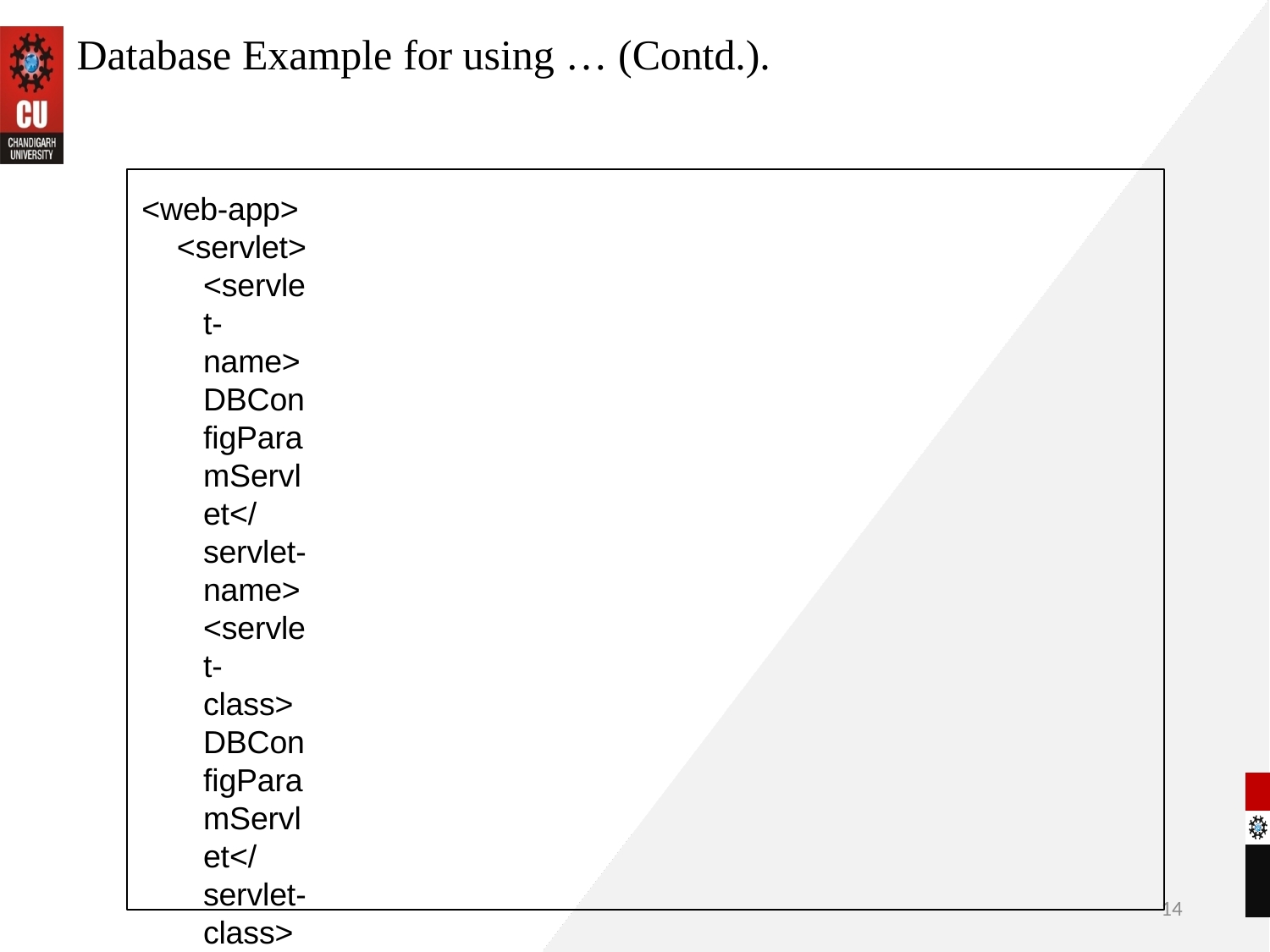

# Database Example for using … (Contd.).

<web-app>
<servlet>
<servlet-name>DBConfigParamServlet</servlet-name>
<servlet-class>DBConfigParamServlet</servlet-class>
<init-param>
<param-name>driverName</param-name>
<param-value>sun.jdbc.odbc.JdbcOdbcDriver</param-value>
</init-param>
<init-param>
<param-name>urlName</param-name>
<param-value>Jdbc:Odbc:vdsn2</param-value>
</init-param>
</servlet>
<servlet-mapping>
<servlet-name>DBConfigParamServlet</servlet-name>
<url-pattern>/booksconfig.show</url-pattern>
</servlet-mapping>
</web-app>
14